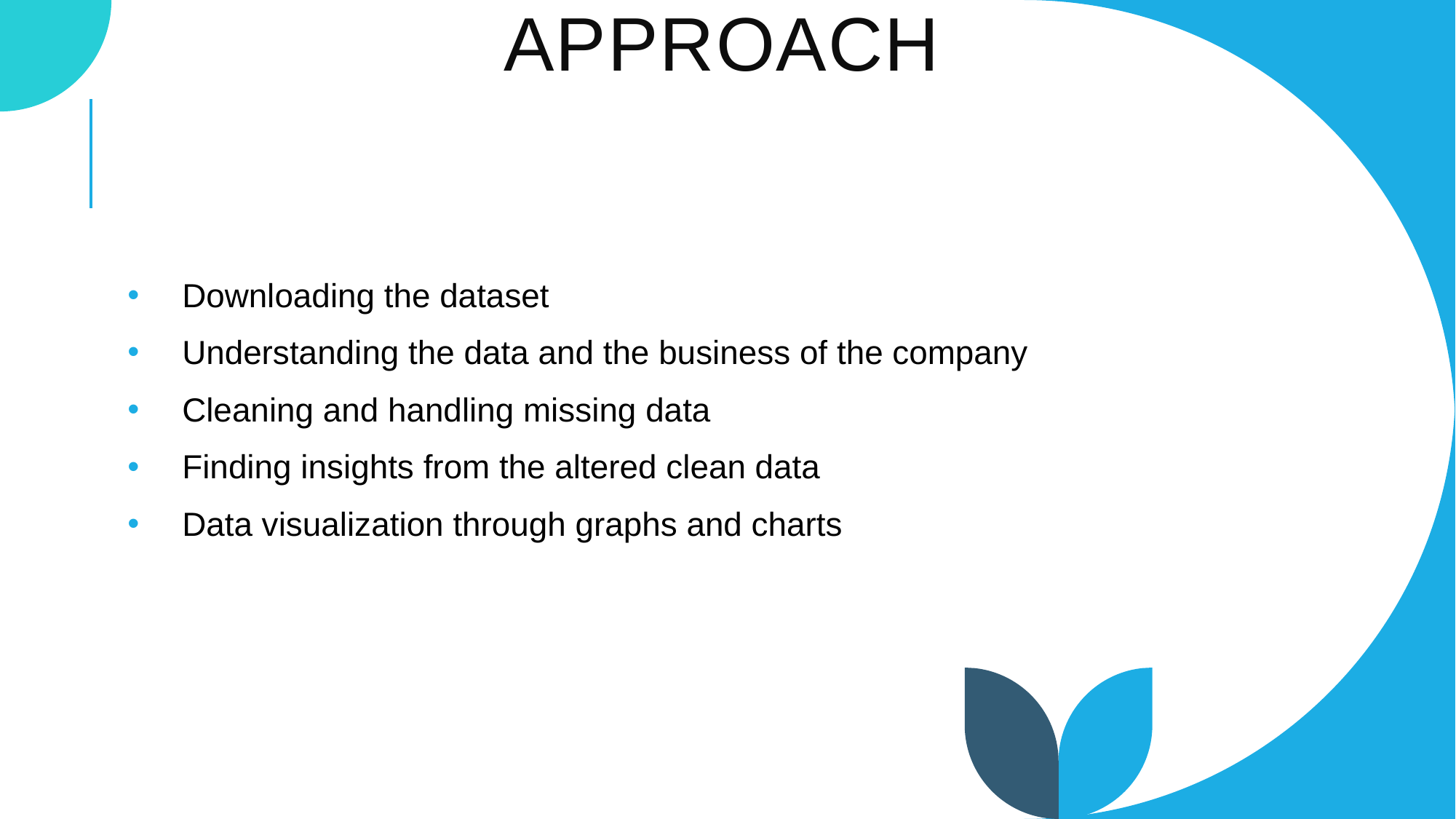

# Approach
Downloading the dataset
Understanding the data and the business of the company
Cleaning and handling missing data
Finding insights from the altered clean data
Data visualization through graphs and charts